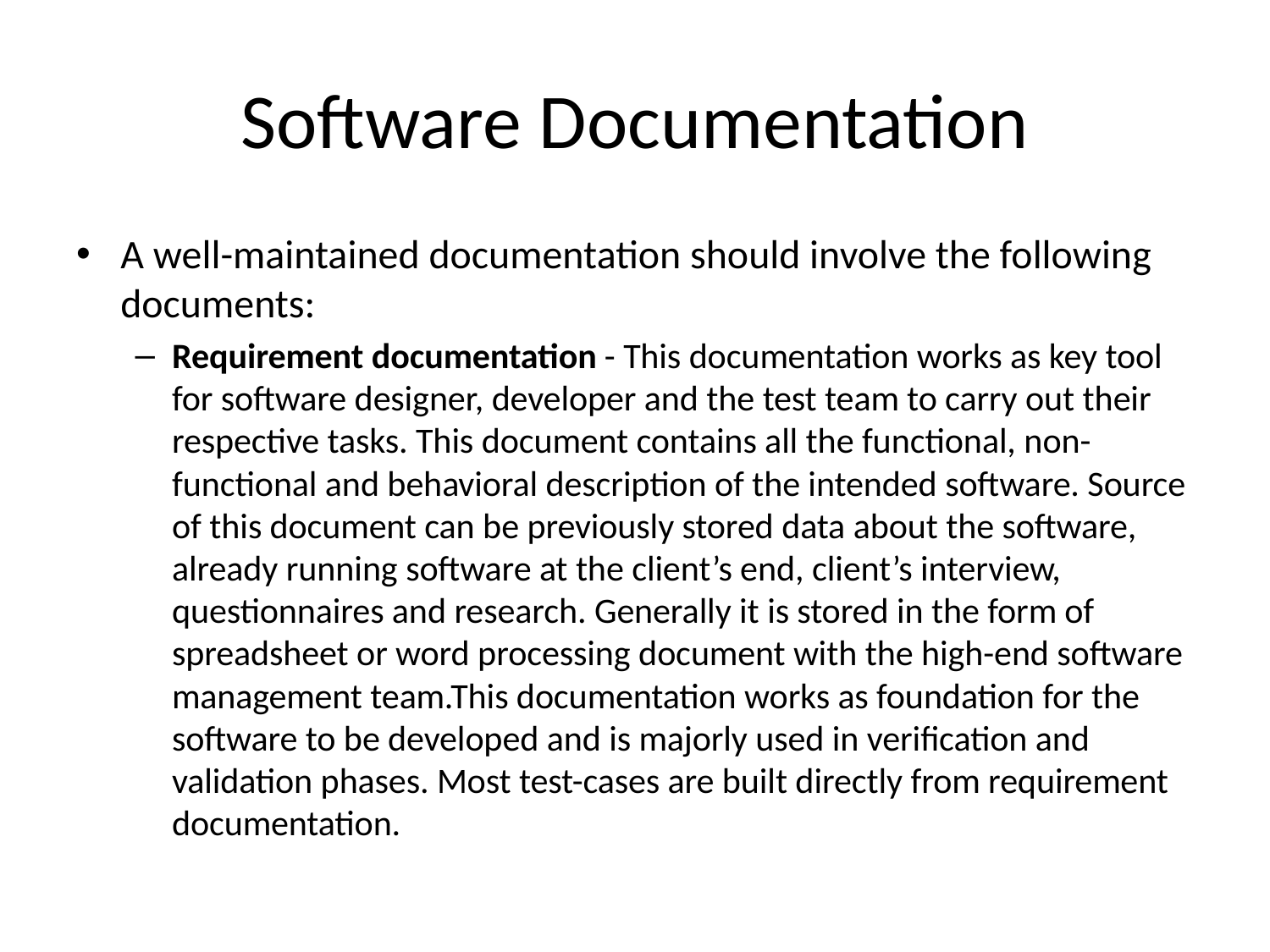

# Software Documentation
A well-maintained documentation should involve the following documents:
Requirement documentation - This documentation works as key tool for software designer, developer and the test team to carry out their respective tasks. This document contains all the functional, non-functional and behavioral description of the intended software. Source of this document can be previously stored data about the software, already running software at the client’s end, client’s interview, questionnaires and research. Generally it is stored in the form of spreadsheet or word processing document with the high-end software management team.This documentation works as foundation for the software to be developed and is majorly used in verification and validation phases. Most test-cases are built directly from requirement documentation.